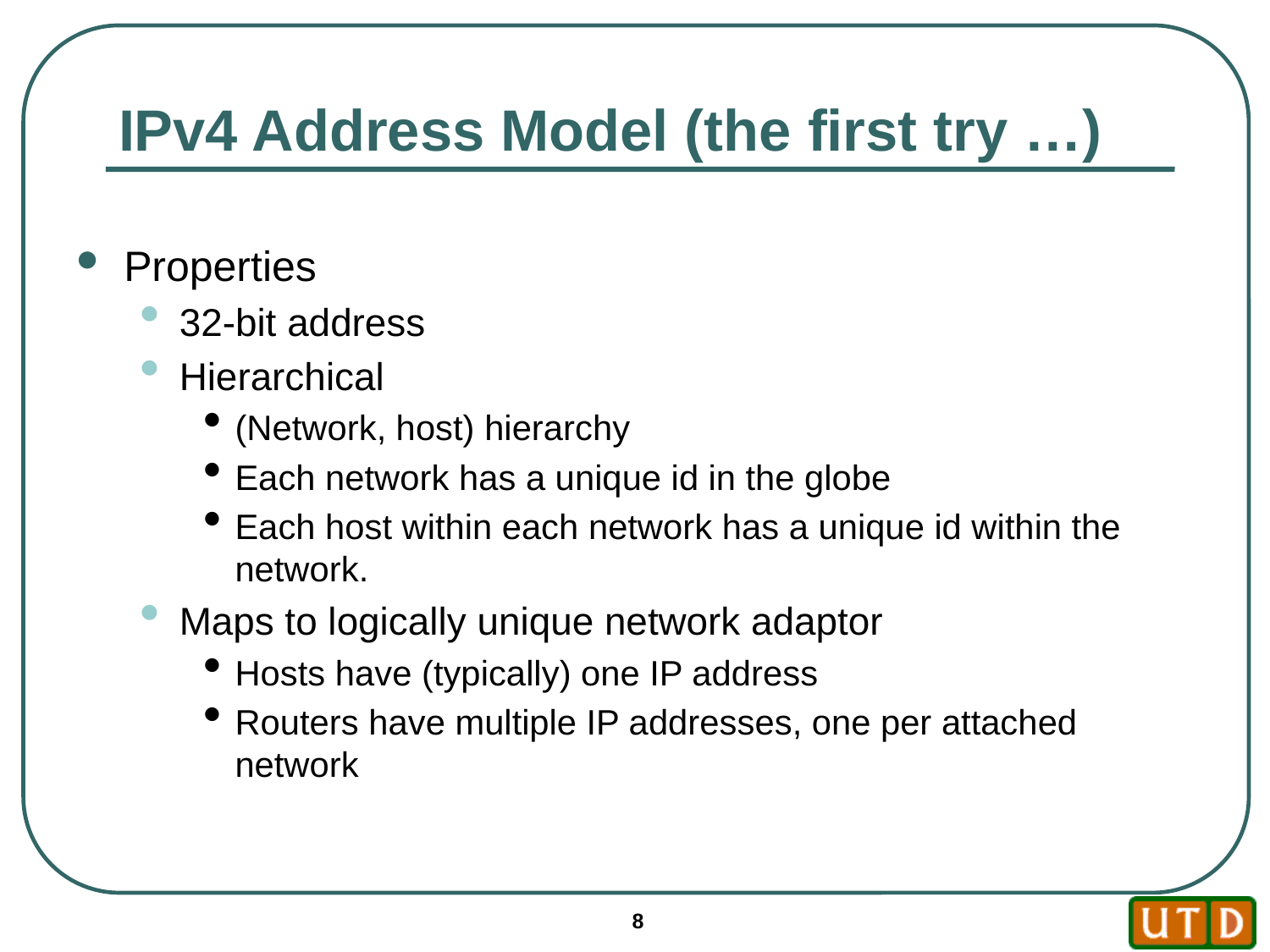

# IPv4 Address Model (the first try …)
Properties
32-bit address
Hierarchical
(Network, host) hierarchy
Each network has a unique id in the globe
Each host within each network has a unique id within the network.
Maps to logically unique network adaptor
Hosts have (typically) one IP address
Routers have multiple IP addresses, one per attached network
8